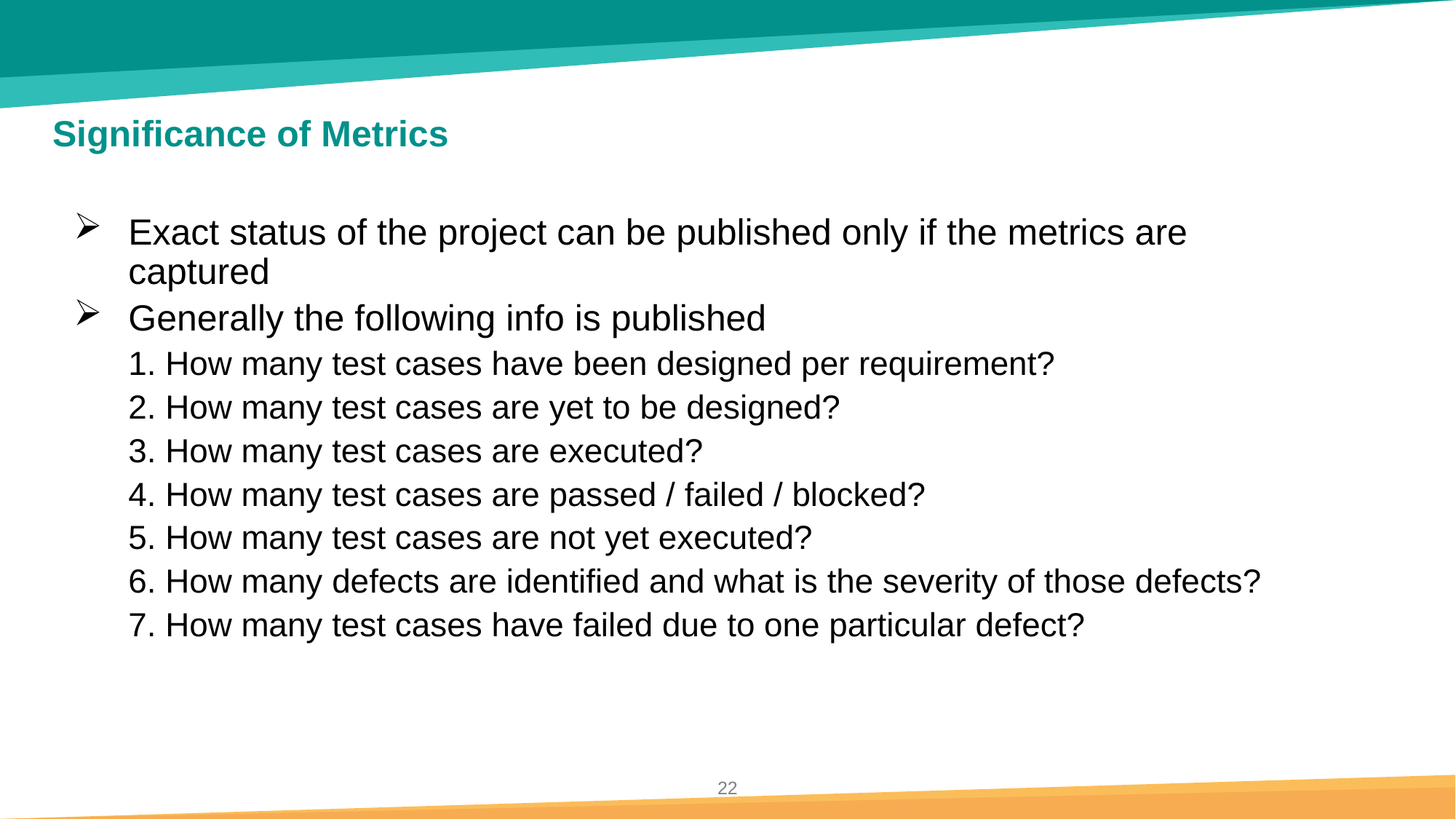

# Significance of Metrics
Exact status of the project can be published only if the metrics are captured
Generally the following info is published
1. How many test cases have been designed per requirement?
2. How many test cases are yet to be designed?
3. How many test cases are executed?
4. How many test cases are passed / failed / blocked?
5. How many test cases are not yet executed?
6. How many defects are identified and what is the severity of those defects?
7. How many test cases have failed due to one particular defect?